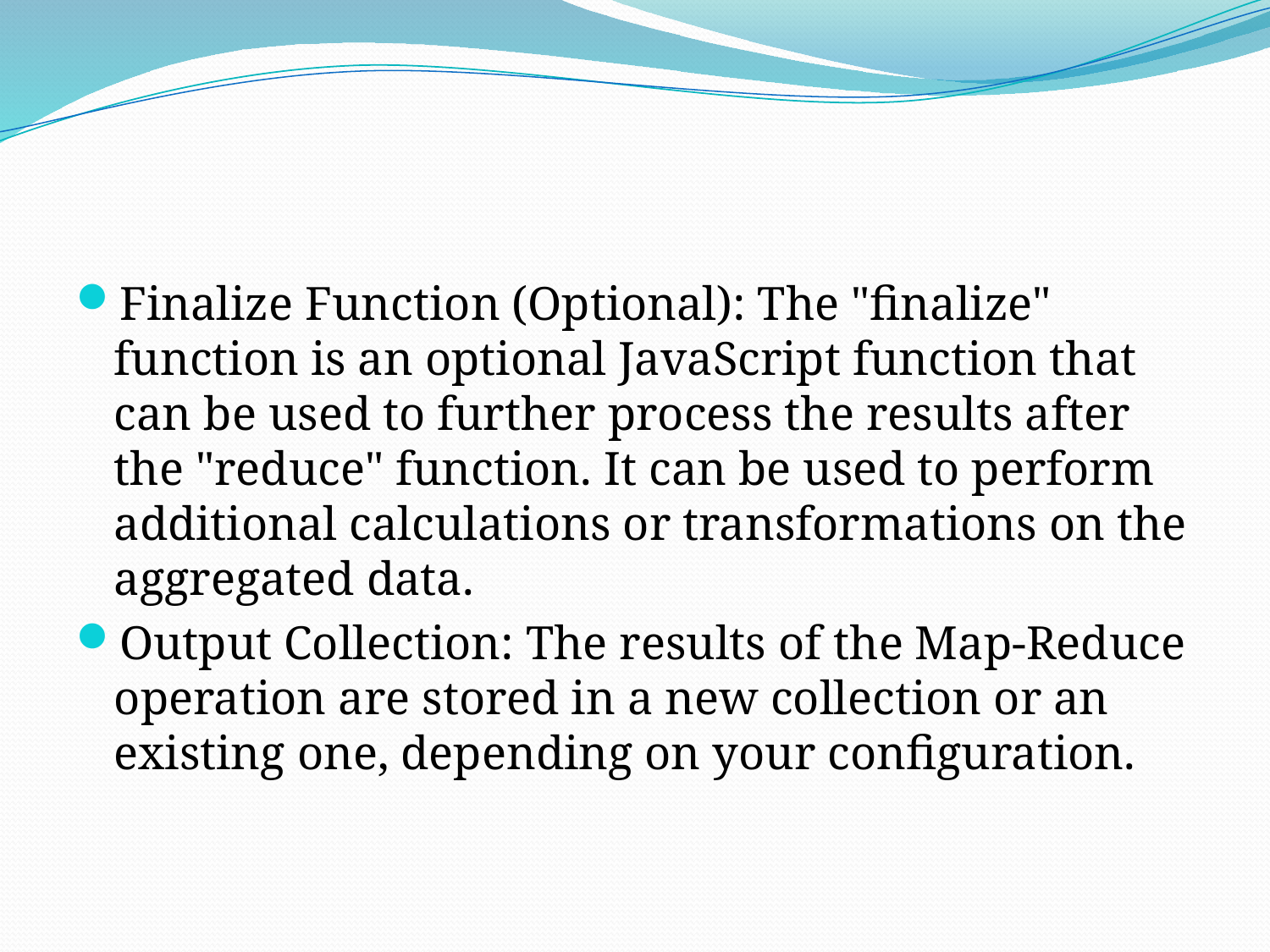

#
Finalize Function (Optional): The "finalize" function is an optional JavaScript function that can be used to further process the results after the "reduce" function. It can be used to perform additional calculations or transformations on the aggregated data.
Output Collection: The results of the Map-Reduce operation are stored in a new collection or an existing one, depending on your configuration.